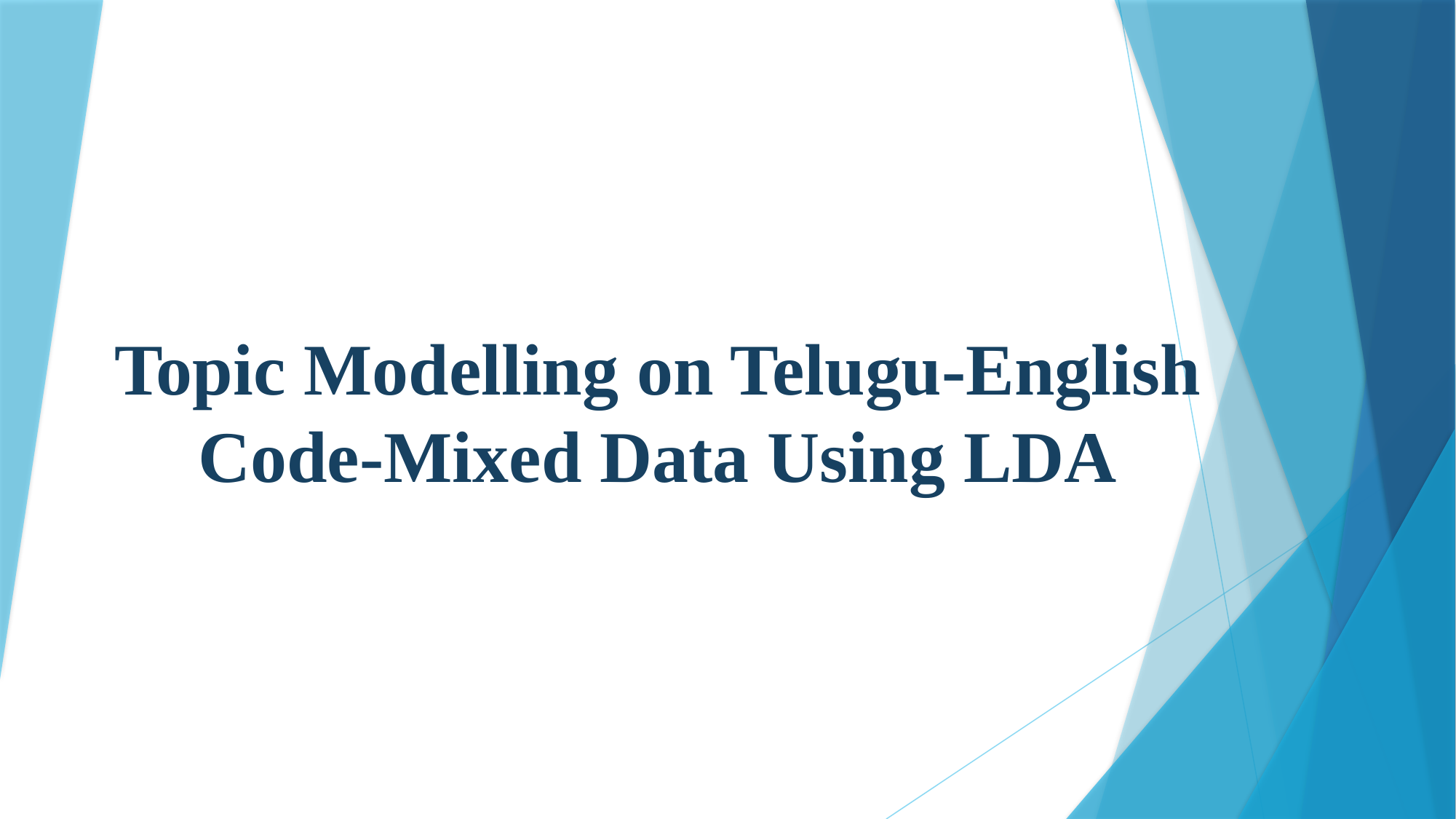

# Topic Modelling on Telugu-English Code-Mixed Data Using LDA